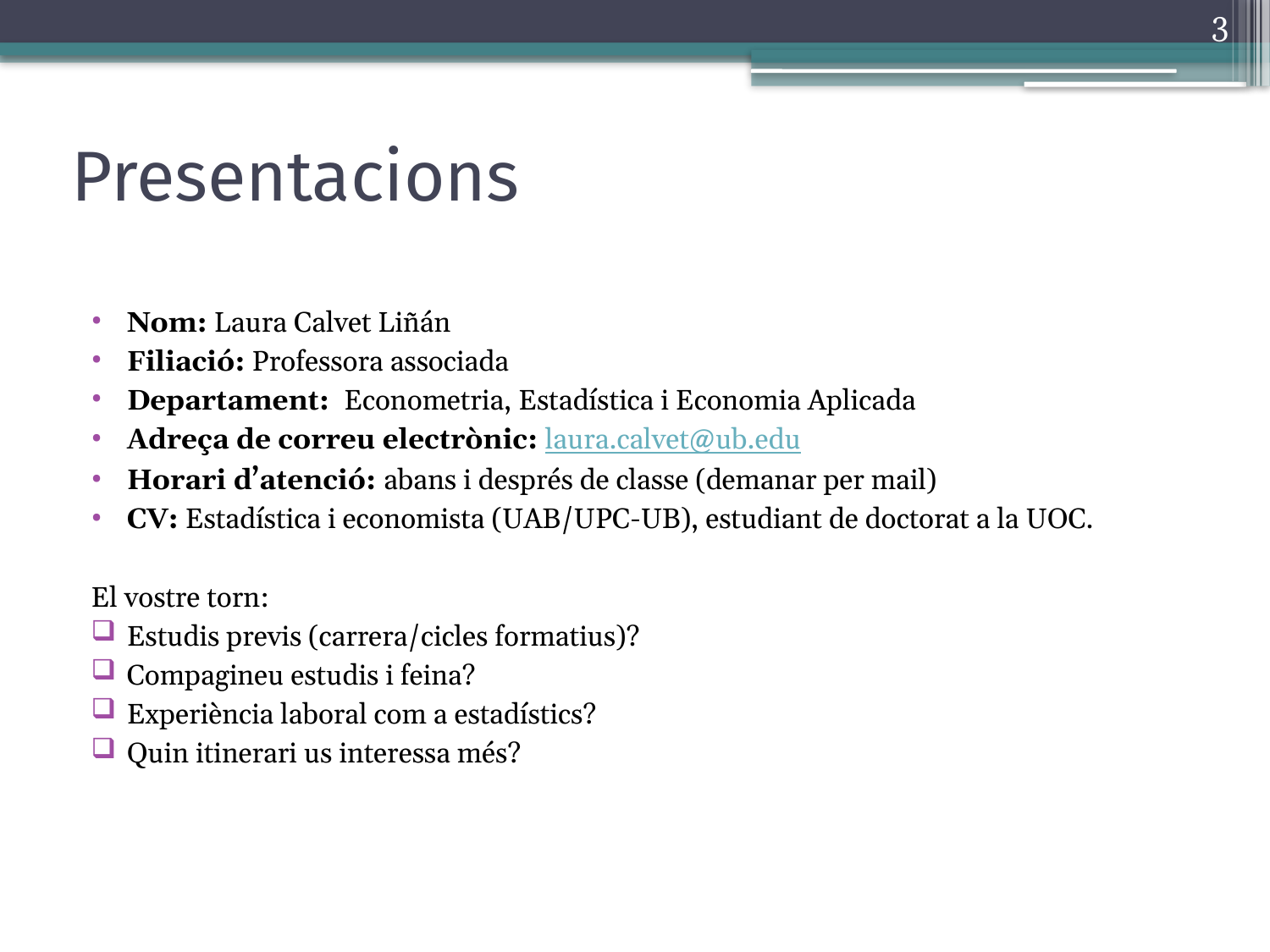

3
# Presentacions
Nom: Laura Calvet Liñán
Filiació: Professora associada
Departament:  Econometria, Estadística i Economia Aplicada
Adreça de correu electrònic: laura.calvet@ub.edu
Horari d’atenció: abans i després de classe (demanar per mail)
CV: Estadística i economista (UAB/UPC-UB), estudiant de doctorat a la UOC.

El vostre torn:
Estudis previs (carrera/cicles formatius)?
Compagineu estudis i feina?
Experiència laboral com a estadístics?
Quin itinerari us interessa més?